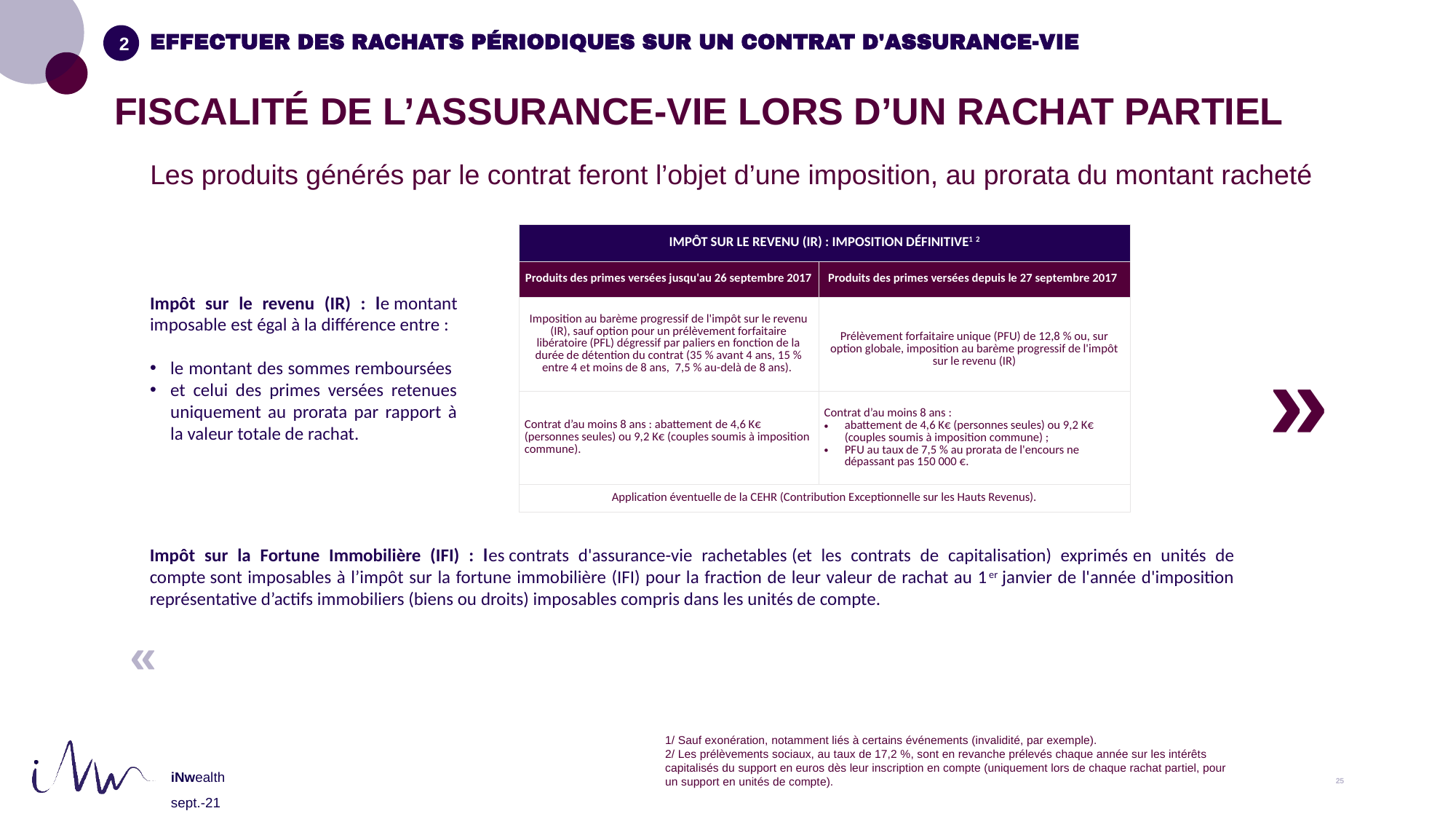

EFFECTUER DES RACHATS PÉRIODIQUES SUR UN CONTRAT D'ASSURANCE-VIE
# FISCALITÉ DE L’ASSURANCE-VIE LORS D’UN RACHAT PARTIEL
Les produits générés par le contrat feront l’objet d’une imposition, au prorata du montant racheté

| Impôt sur le revenu (IR) : imposition définitive1 2 |  |
| --- | --- |
| Produits des primes versées jusqu'au 26 septembre 2017 | Produits des primes versées depuis le 27 septembre 2017 |
| Imposition au barème progressif de l'impôt sur le revenu (IR), sauf option pour un prélèvement forfaitaire libératoire (PFL) dégressif par paliers en fonction de la durée de détention du contrat (35 % avant 4 ans, 15 % entre 4 et moins de 8 ans, 7,5 % au-delà de 8 ans). | Prélèvement forfaitaire unique (PFU) de 12,8 % ou, sur option globale, imposition au barème progressif de l'impôt sur le revenu (IR) |
| Contrat d’au moins 8 ans : abattement de 4,6 K€ (personnes seules) ou 9,2 K€ (couples soumis à imposition commune). | Contrat d’au moins 8 ans : abattement de 4,6 K€ (personnes seules) ou 9,2 K€ (couples soumis à imposition commune) ; PFU au taux de 7,5 % au prorata de l'encours ne dépassant pas 150 000 €. |
| Application éventuelle de la CEHR (Contribution Exceptionnelle sur les Hauts Revenus). |  |
Impôt sur le revenu (IR) : le montant imposable est égal à la différence entre :

le montant des sommes remboursées
et celui des primes versées retenues uniquement au prorata par rapport à la valeur totale de rachat.
Impôt sur la Fortune Immobilière (IFI) : les contrats d'assurance-vie rachetables (et les contrats de capitalisation) exprimés en unités de compte sont imposables à l’impôt sur la fortune immobilière (IFI) pour la fraction de leur valeur de rachat au 1er janvier de l'année d'imposition représentative d’actifs immobiliers (biens ou droits) imposables compris dans les unités de compte.
1/ Sauf exonération, notamment liés à certains événements (invalidité, par exemple).
2/ Les prélèvements sociaux, au taux de 17,2 %, sont en revanche prélevés chaque année sur les intérêts capitalisés du support en euros dès leur inscription en compte (uniquement lors de chaque rachat partiel, pour un support en unités de compte).